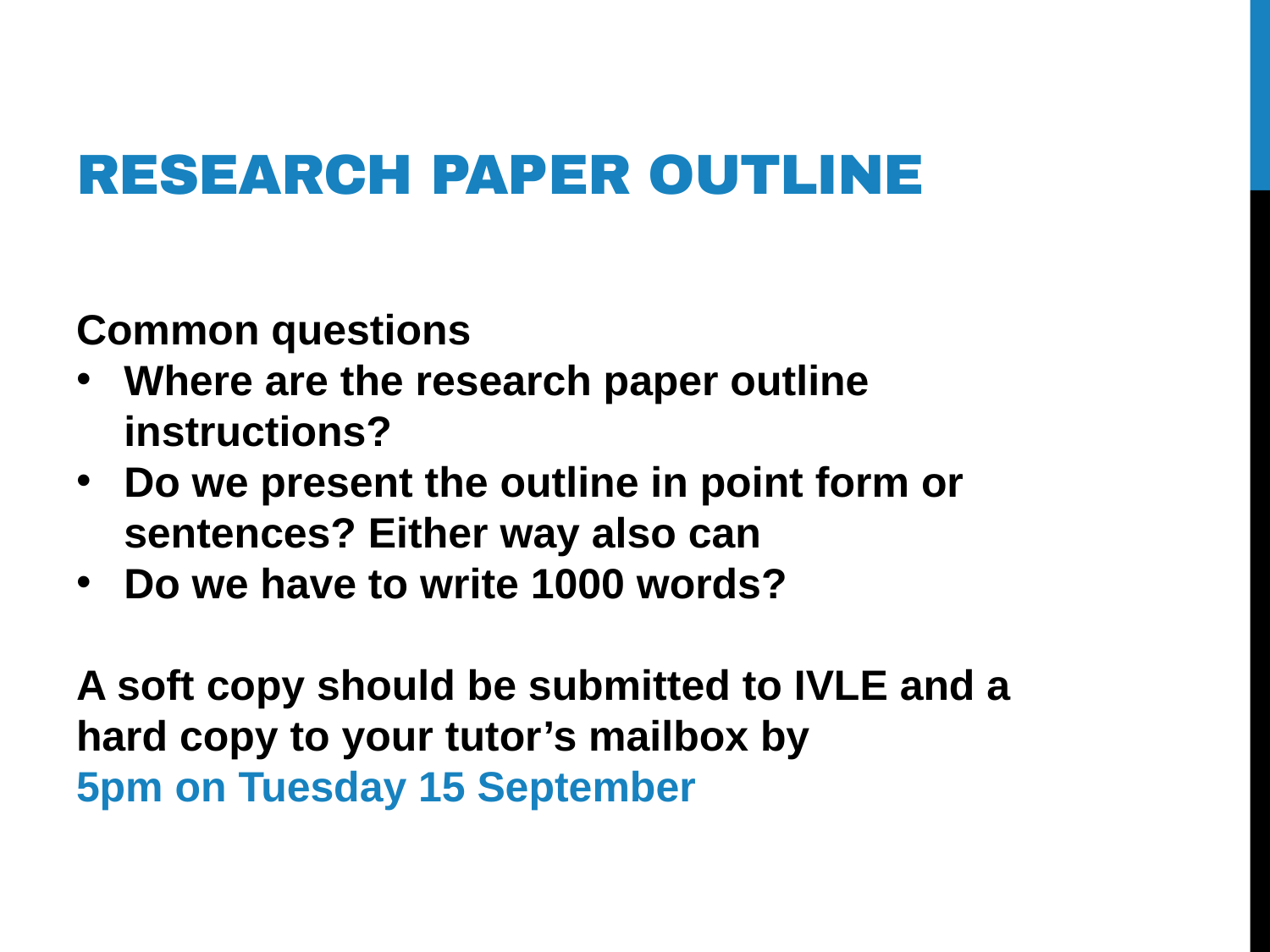

# Research paper outline

Common questions
Where are the research paper outline instructions?
Do we present the outline in point form or sentences? Either way also can
Do we have to write 1000 words?

A soft copy should be submitted to IVLE and a hard copy to your tutor’s mailbox by
5pm on Tuesday 15 September